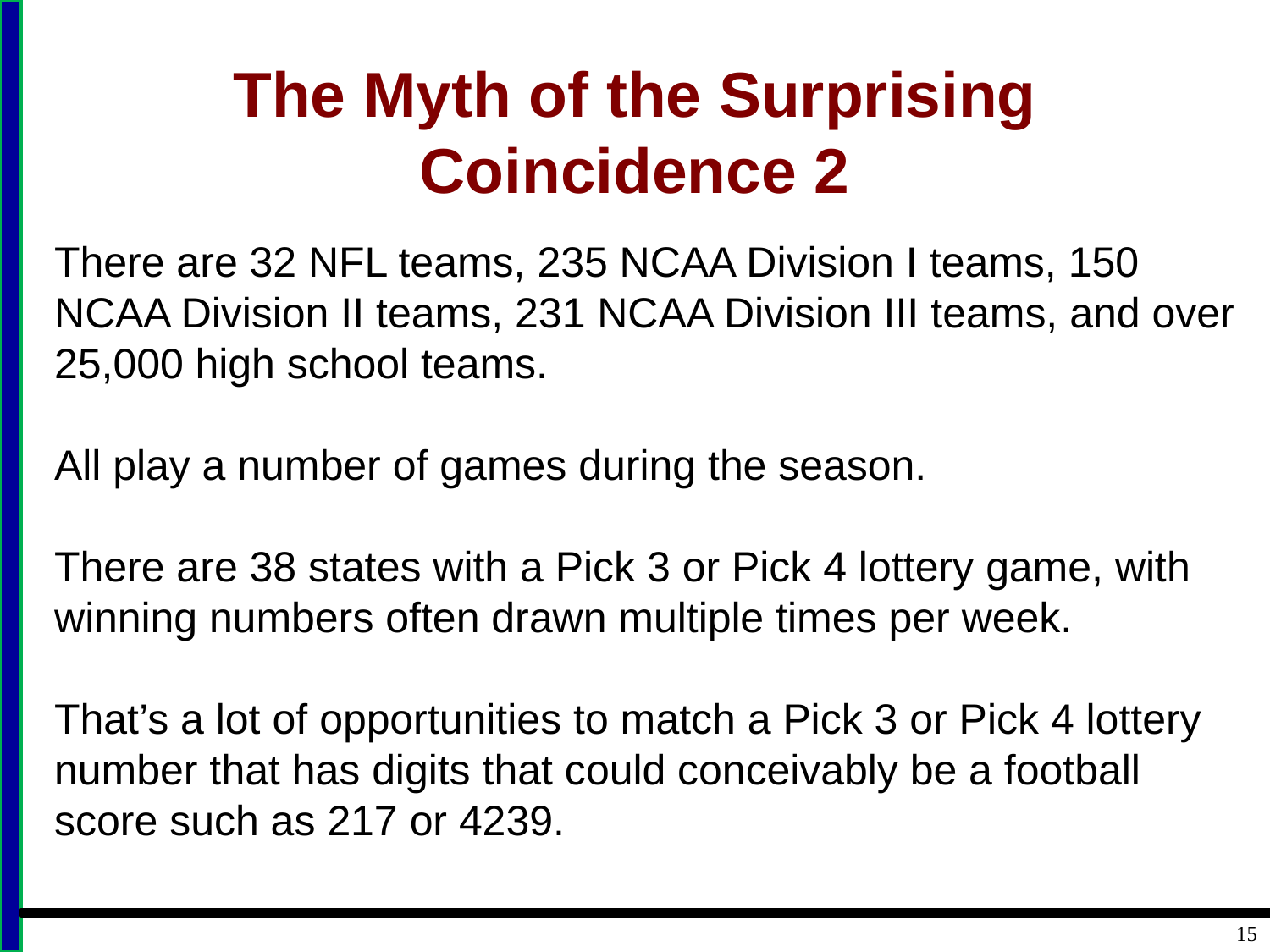

# The Myth of the Surprising Coincidence 2
There are 32 NFL teams, 235 NCAA Division I teams, 150 NCAA Division II teams, 231 NCAA Division III teams, and over 25,000 high school teams.

All play a number of games during the season.

There are 38 states with a Pick 3 or Pick 4 lottery game, with winning numbers often drawn multiple times per week.

That’s a lot of opportunities to match a Pick 3 or Pick 4 lottery number that has digits that could conceivably be a football score such as 217 or 4239.